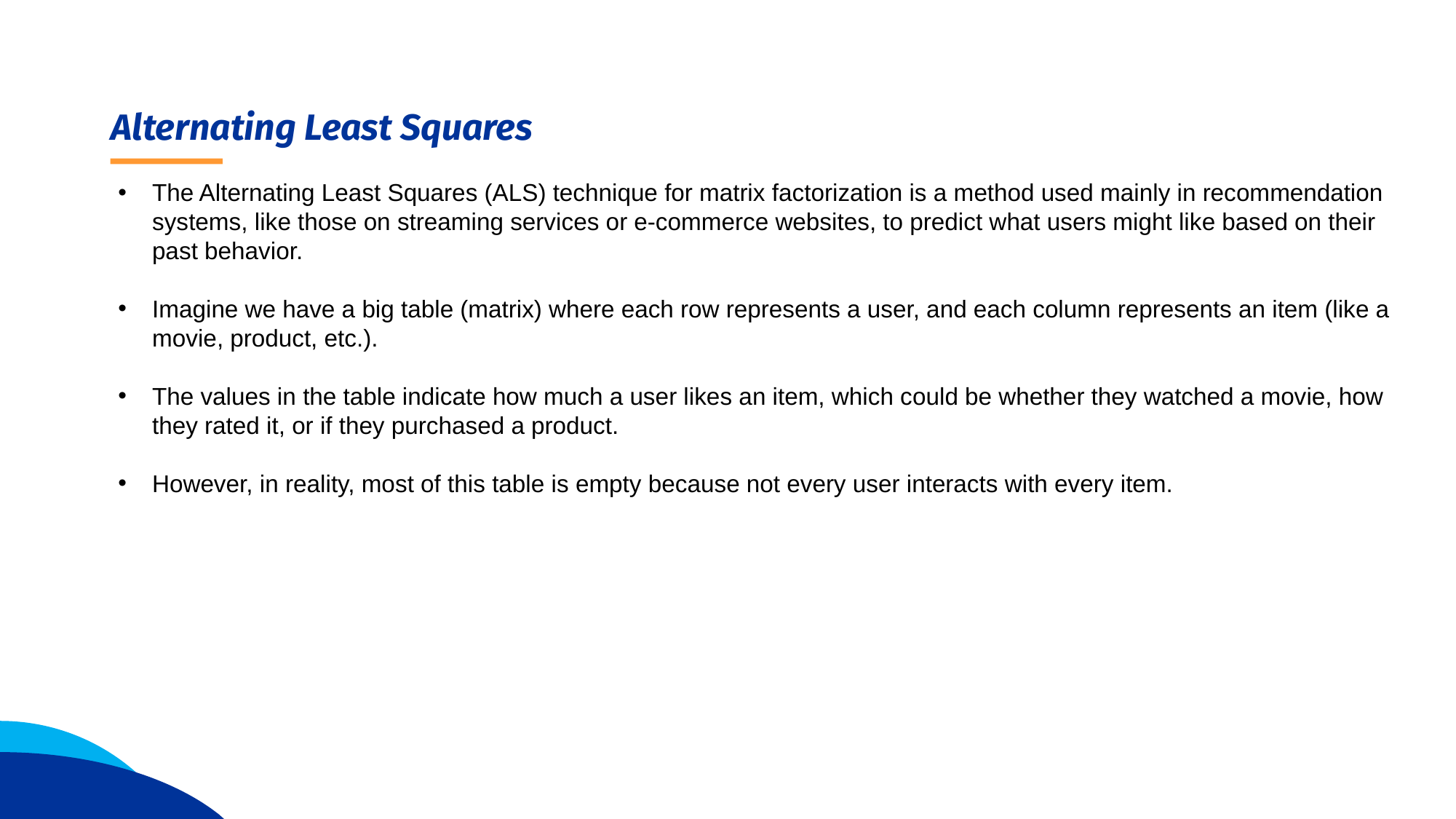

Alternating Least Squares

The Alternating Least Squares (ALS) technique for matrix factorization is a method used mainly in recommendation systems, like those on streaming services or e-commerce websites, to predict what users might like based on their past behavior.

Imagine we have a big table (matrix) where each row represents a user, and each column represents an item (like a movie, product, etc.).

The values in the table indicate how much a user likes an item, which could be whether they watched a movie, how they rated it, or if they purchased a product.

However, in reality, most of this table is empty because not every user interacts with every item.